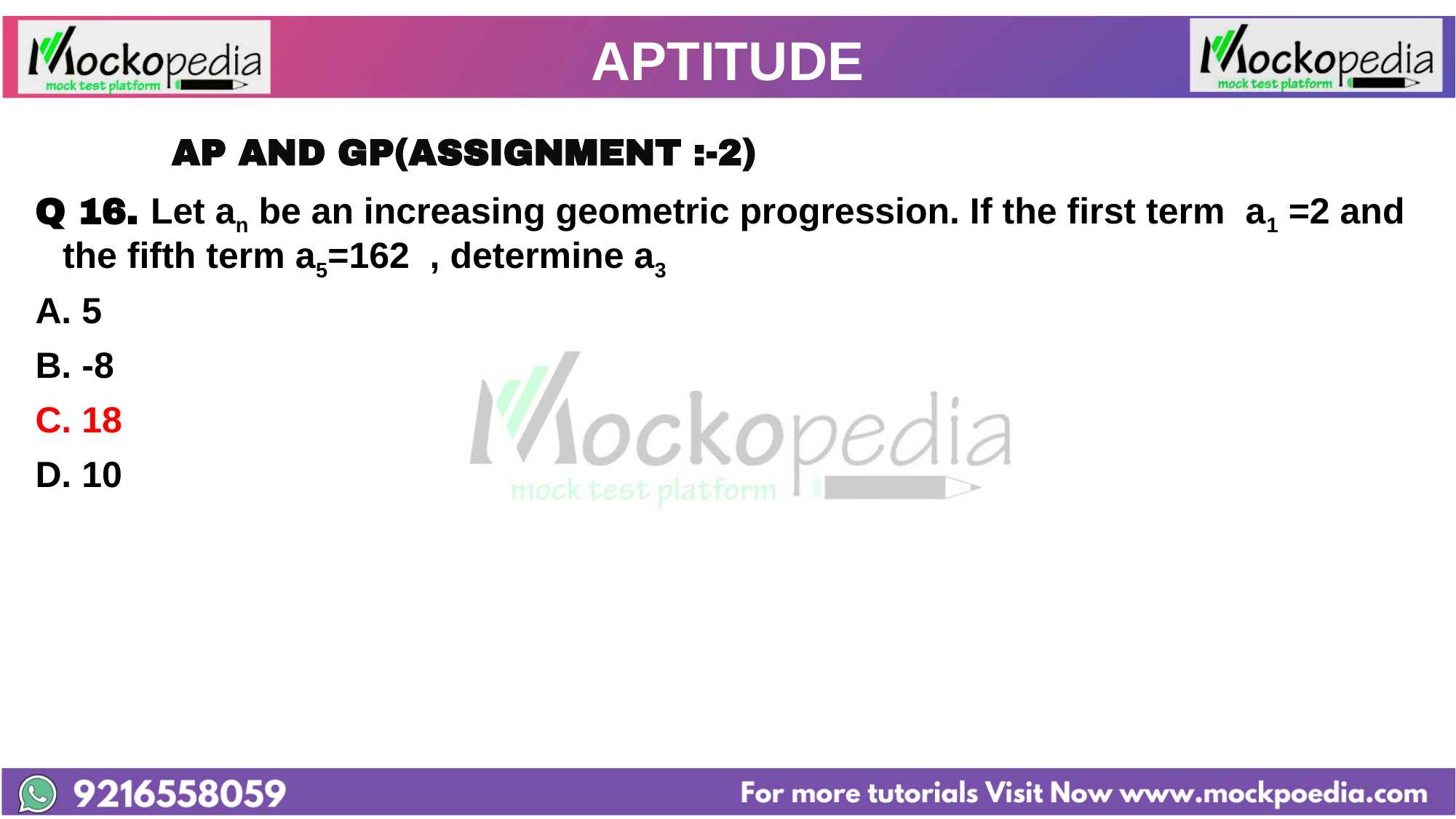

# APTITUDE
		AP AND GP(ASSIGNMENT :-2)
Q 16. Let an be an increasing geometric progression. If the first term  a1 =2 and the fifth term a5=162  , determine a3
A. 5
B. -8
C. 18
D. 10